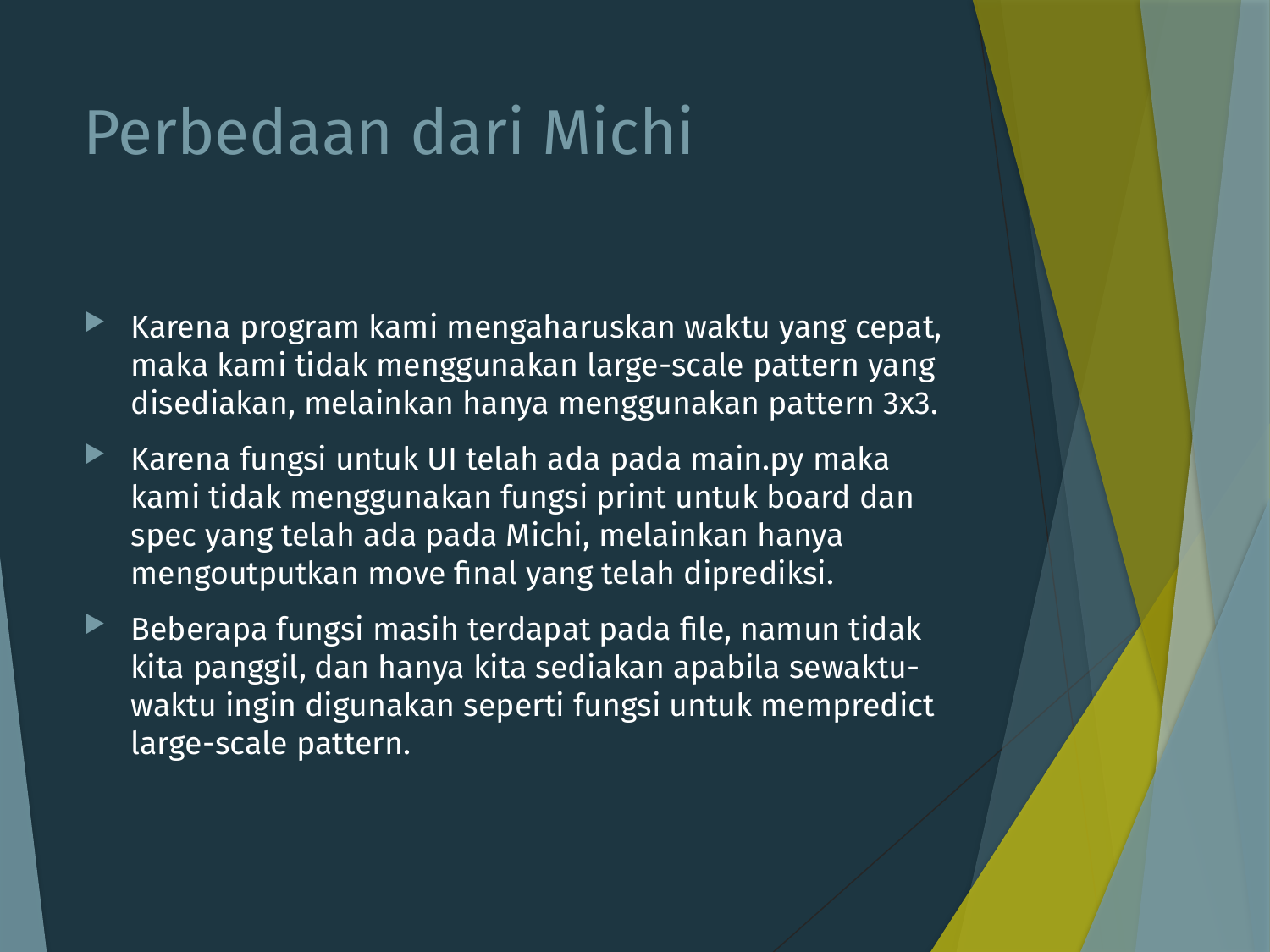

# Perbedaan dari Michi
Karena program kami mengaharuskan waktu yang cepat, maka kami tidak menggunakan large-scale pattern yang disediakan, melainkan hanya menggunakan pattern 3x3.
Karena fungsi untuk UI telah ada pada main.py maka kami tidak menggunakan fungsi print untuk board dan spec yang telah ada pada Michi, melainkan hanya mengoutputkan move final yang telah diprediksi.
Beberapa fungsi masih terdapat pada file, namun tidak kita panggil, dan hanya kita sediakan apabila sewaktu-waktu ingin digunakan seperti fungsi untuk mempredict large-scale pattern.